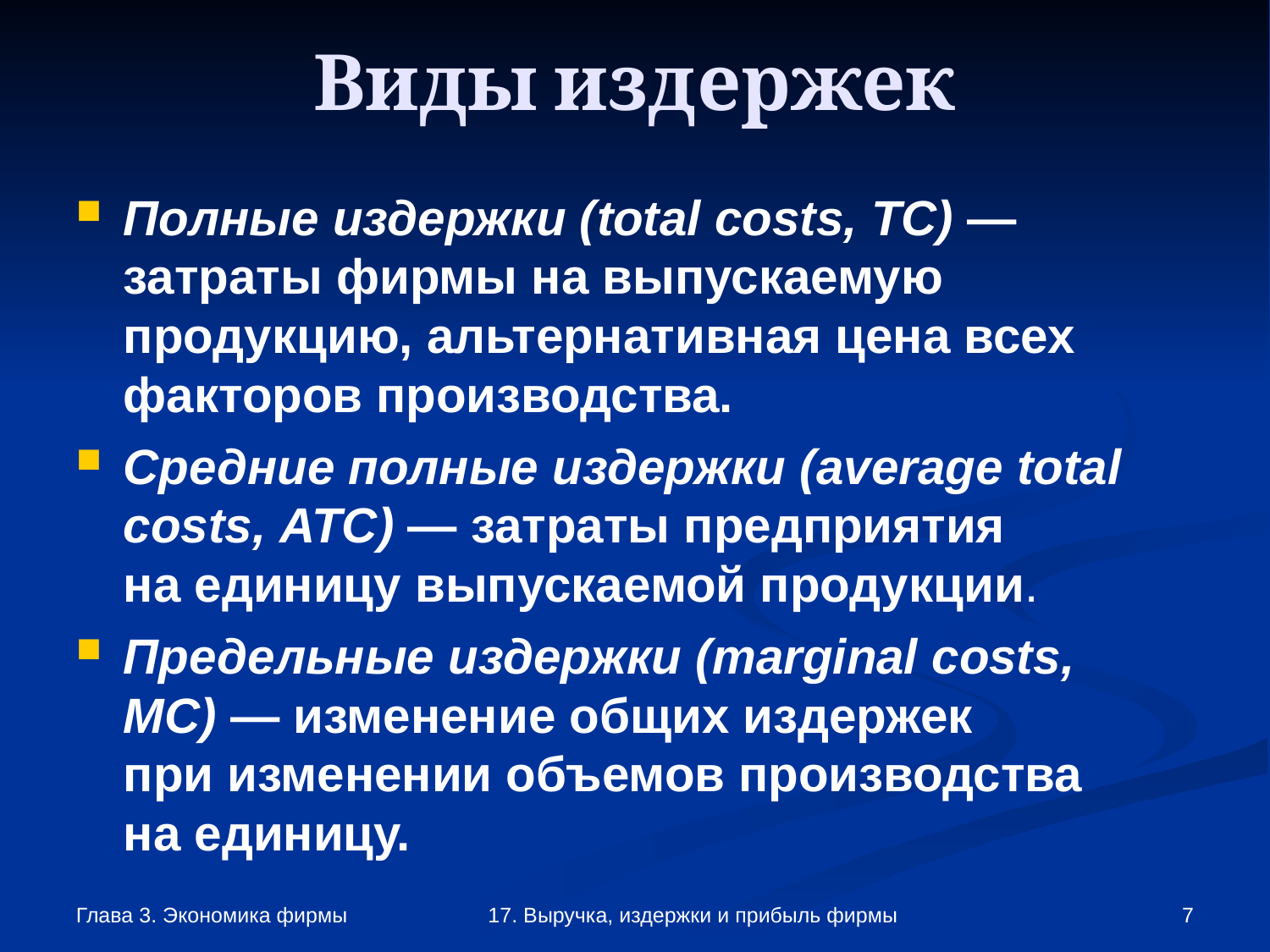

Виды издержек
Полные издержки (total costs, TC) —затраты фирмы на выпускаемую продукцию, альтернативная цена всех факторов производства.
Средние полные издержки (average total costs, ATC) — затраты предприятия
на единицу выпускаемой продукции.
Предельные издержки (marginal costs,
MC) — изменение общих издержек
при изменении объемов производства
на единицу.
Глава 3. Экономика фирмы
17. Выручка, издержки и прибыль фирмы
7